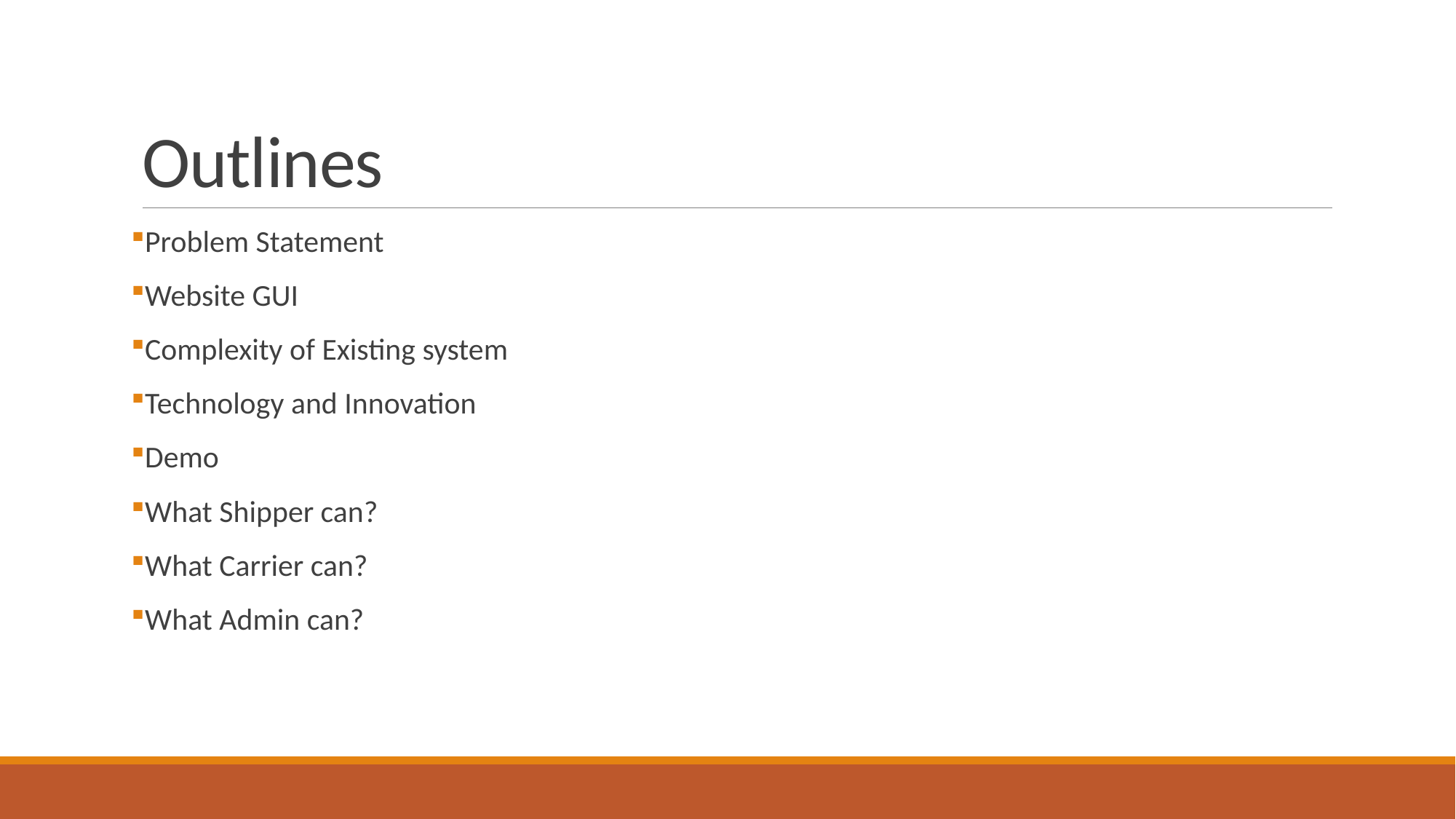

# Outlines
Problem Statement
Website GUI
Complexity of Existing system
Technology and Innovation
Demo
What Shipper can?
What Carrier can?
What Admin can?